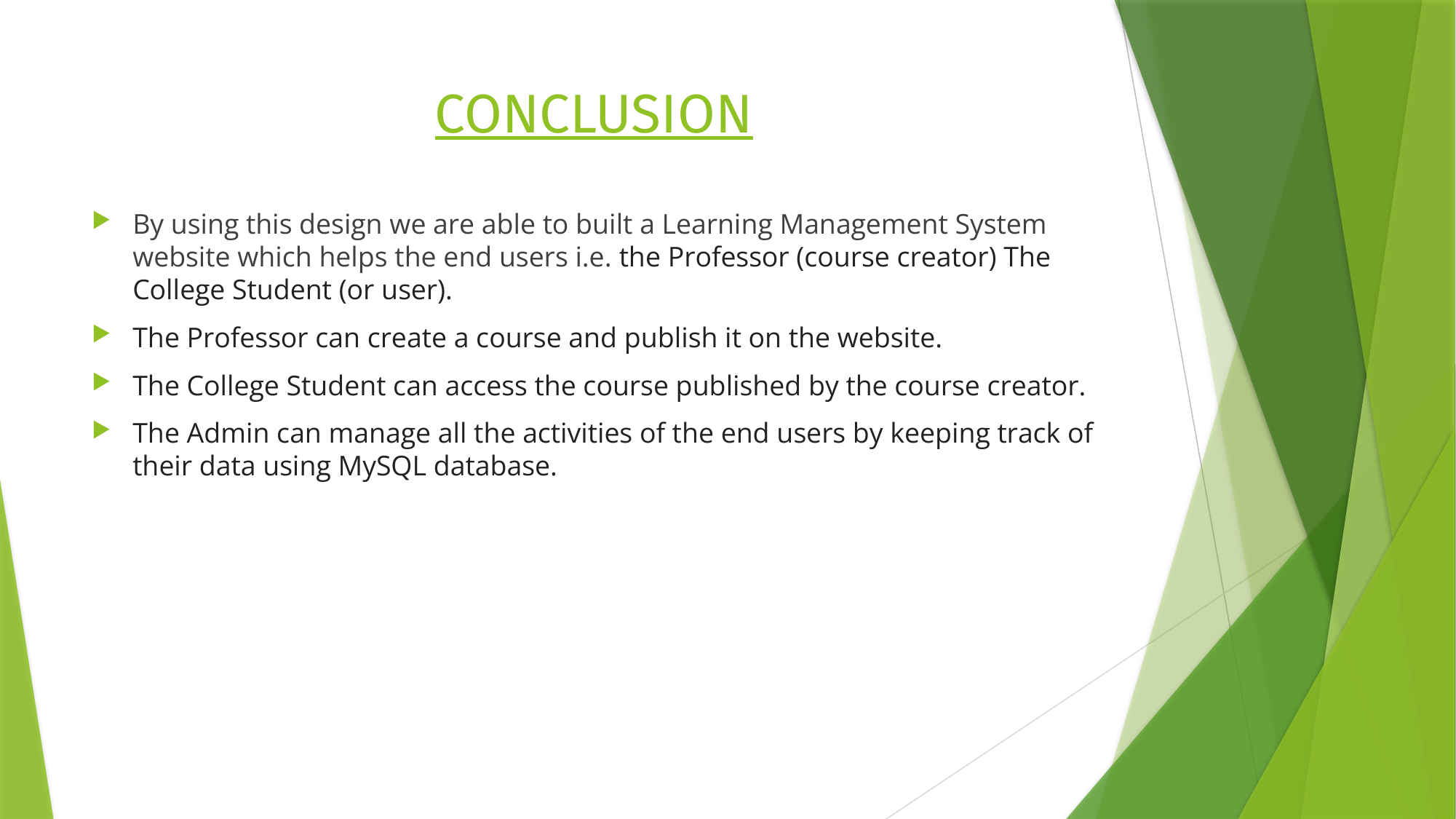

# CONCLUSION
By using this design we are able to built a Learning Management System website which helps the end users i.e. the Professor (course creator) The College Student (or user).
The Professor can create a course and publish it on the website.
The College Student can access the course published by the course creator.
The Admin can manage all the activities of the end users by keeping track of their data using MySQL database.